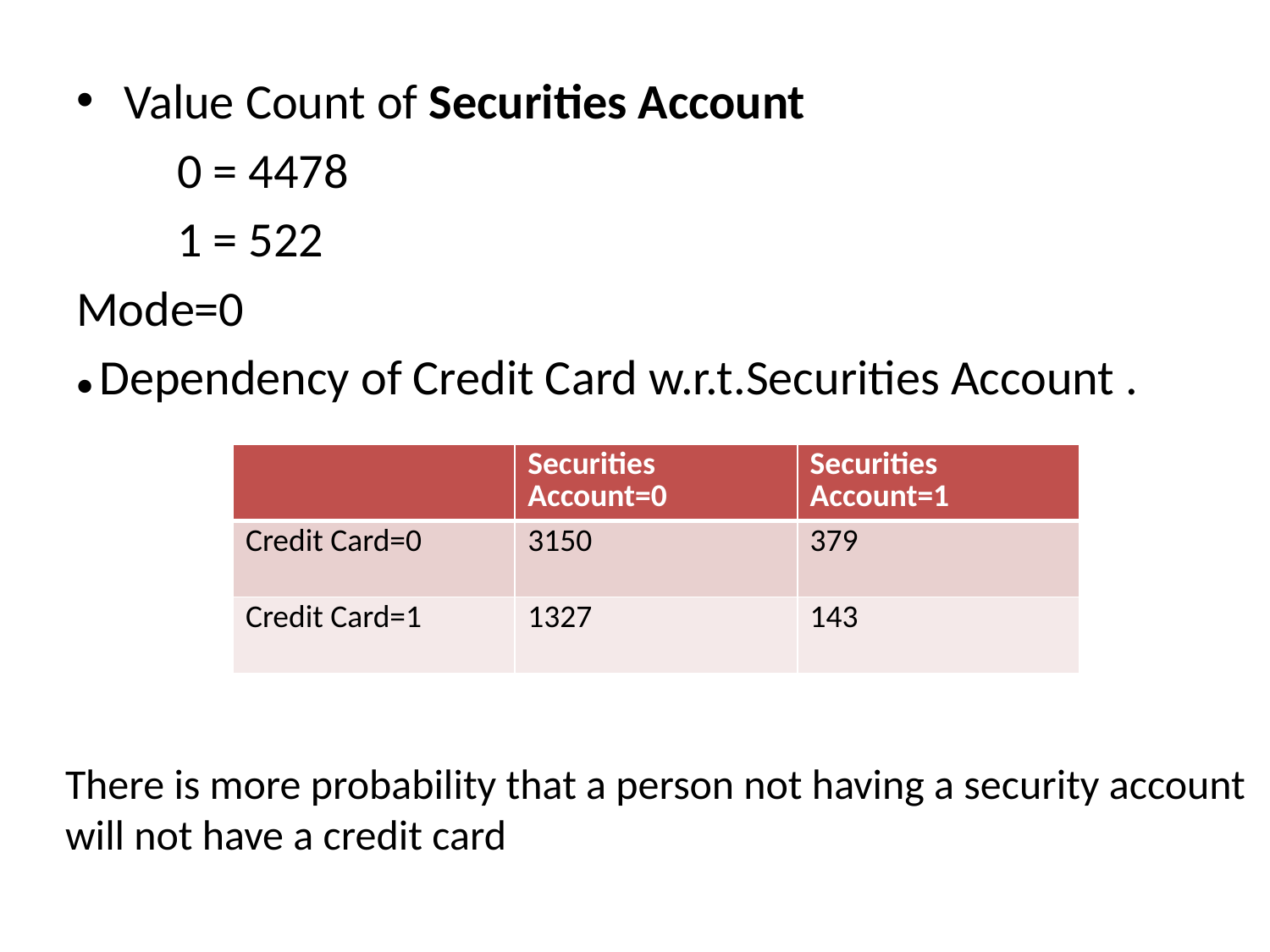

#
Value Count of Securities Account
         0 = 4478
         1 = 522
Mode=0
● Dependency of Credit Card w.r.t.Securities Account .

|  | Securities Account=0 | Securities Account=1 |
| --- | --- | --- |
| Credit Card=0 | 3150 | 379 |
| Credit Card=1 | 1327 | 143 |
There is more probability that a person not having a security account will not have a credit card